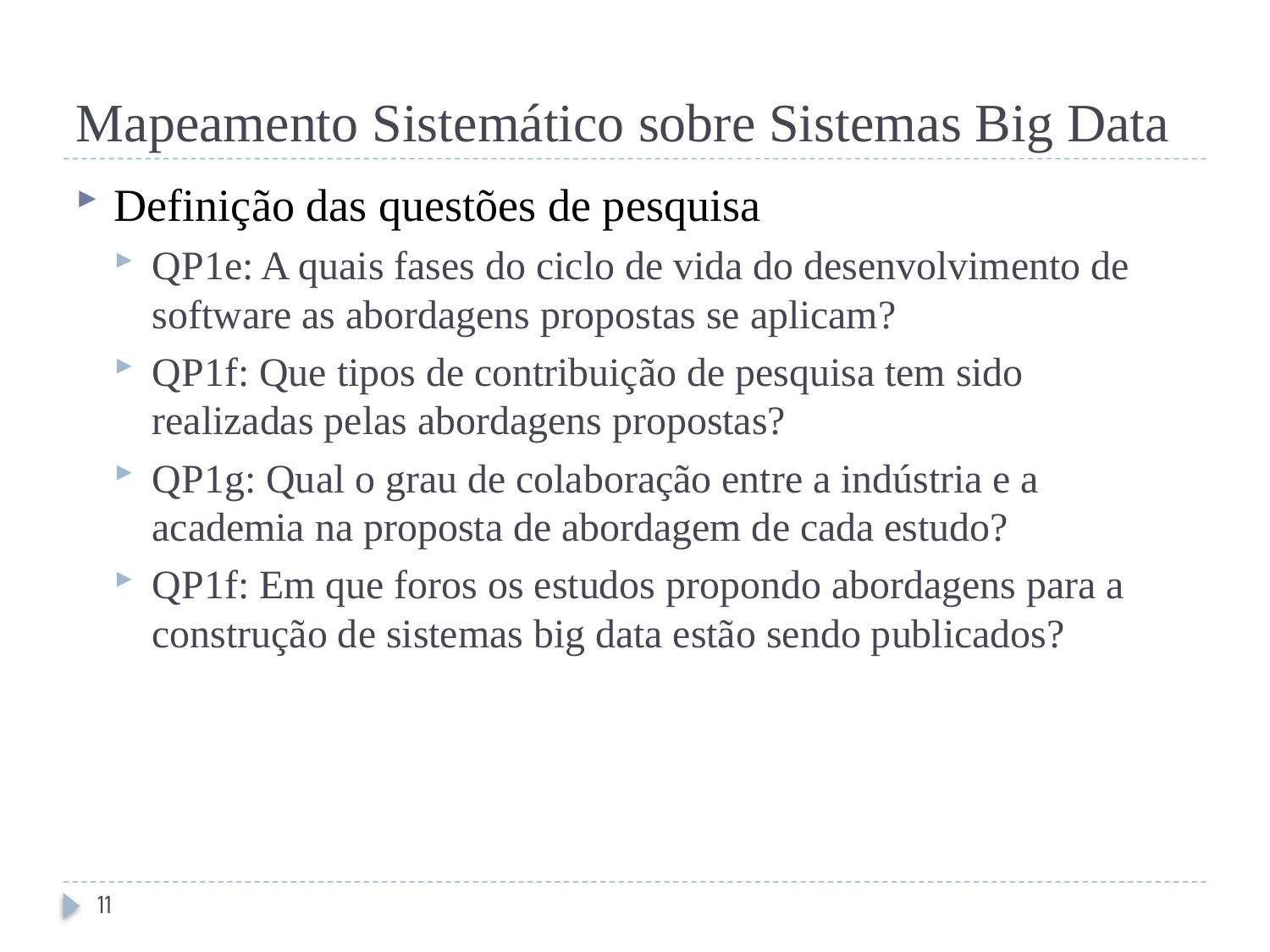

# Mapeamento Sistemático sobre Sistemas Big Data
Definição das questões de pesquisa
QP1e: A quais fases do ciclo de vida do desenvolvimento de software as abordagens propostas se aplicam?
QP1f: Que tipos de contribuição de pesquisa tem sido realizadas pelas abordagens propostas?
QP1g: Qual o grau de colaboração entre a indústria e a academia na proposta de abordagem de cada estudo?
QP1f: Em que foros os estudos propondo abordagens para a construção de sistemas big data estão sendo publicados?
11